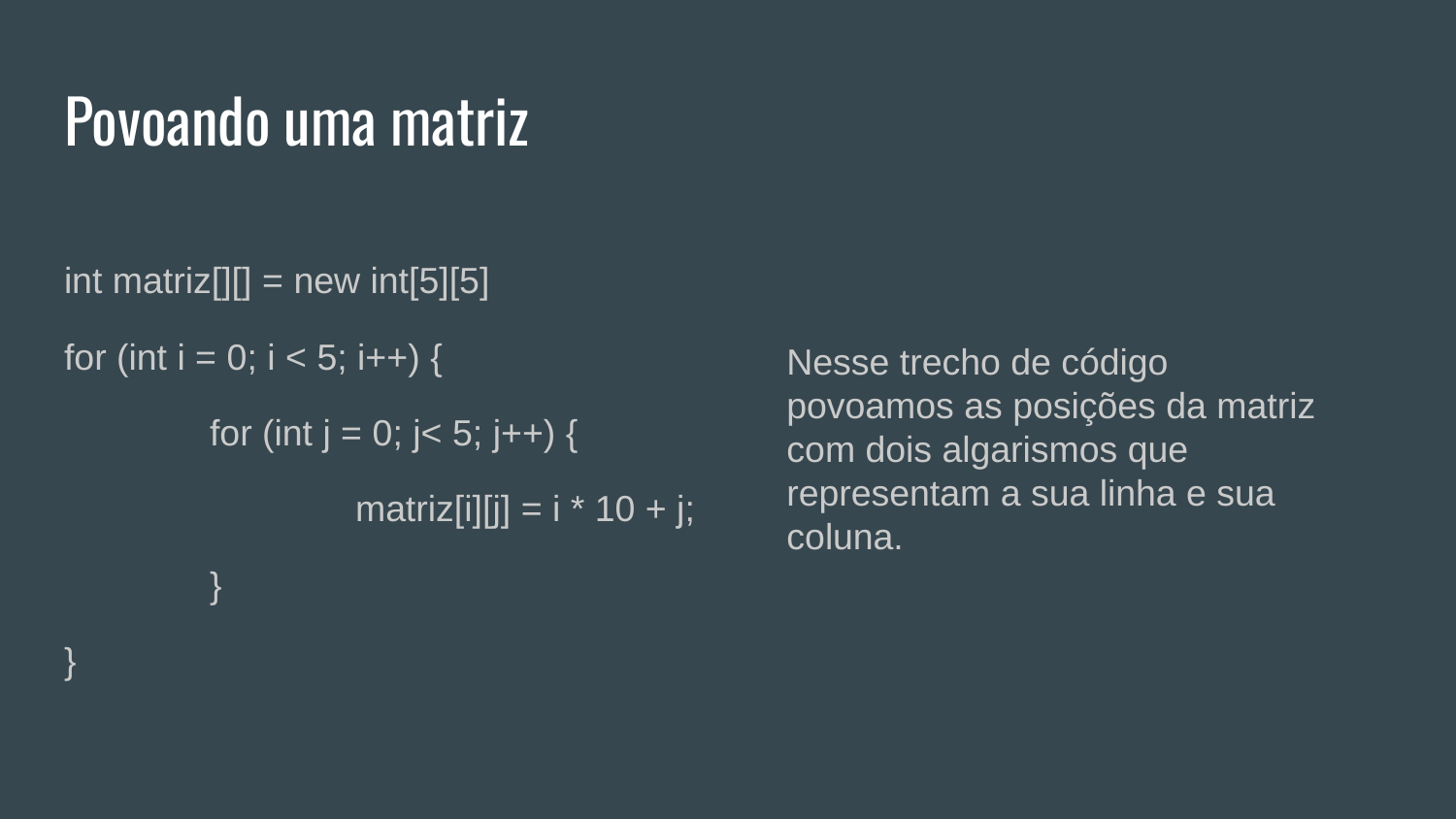

# Povoando uma matriz
int matriz[][] = new int[5][5]
for (int i = 0; i < 5; i++) {
	for (int j = 0; j< 5; j++) {
		matriz[i][j] = i * 10 + j;
	}
}
Nesse trecho de código povoamos as posições da matriz com dois algarismos que representam a sua linha e sua coluna.